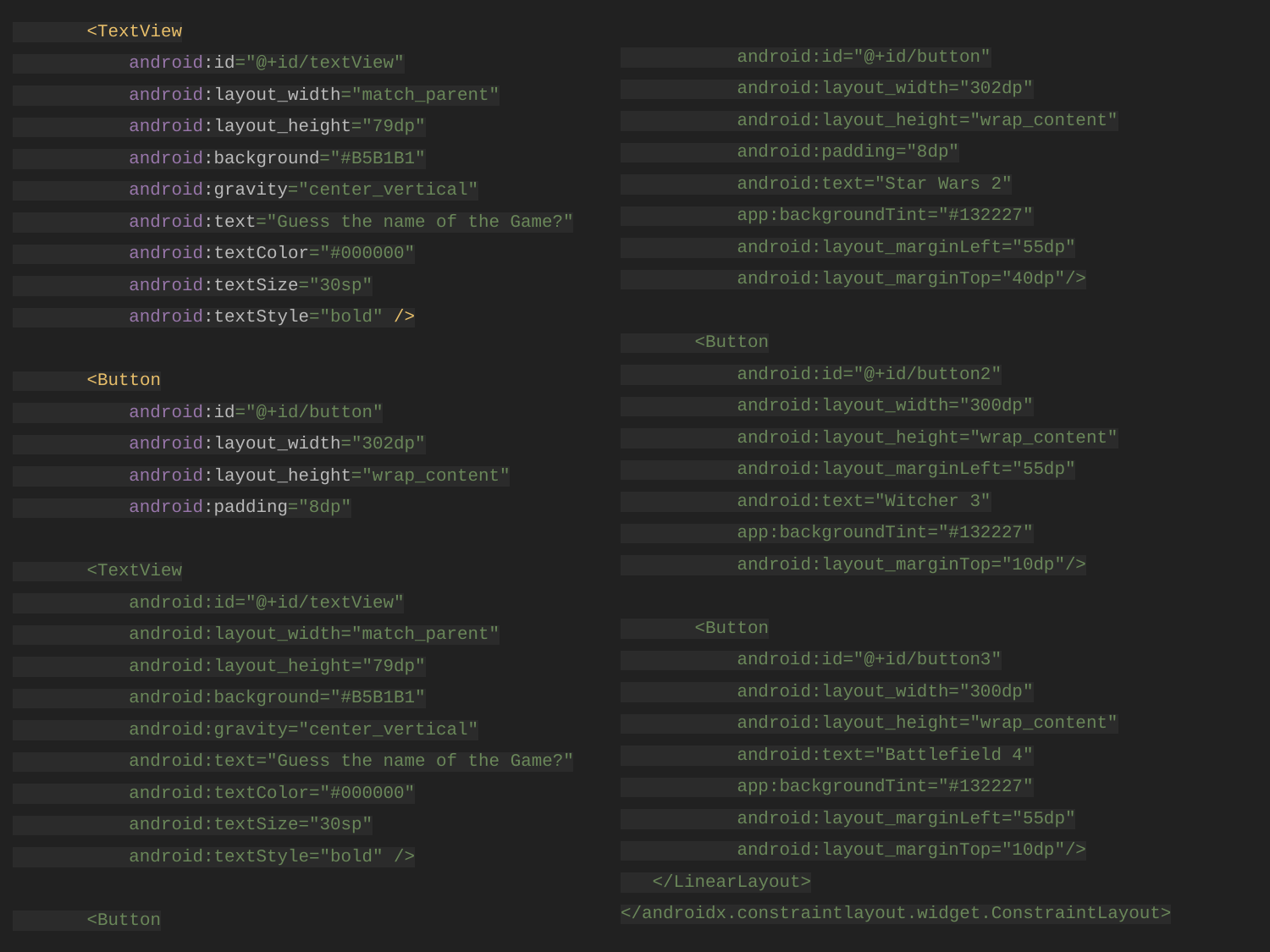

android:id="@+id/button"
           android:layout_width="302dp"
           android:layout_height="wrap_content"
           android:padding="8dp"
           android:text="Star Wars 2"
           app:backgroundTint="#132227"
           android:layout_marginLeft="55dp"
           android:layout_marginTop="40dp"/>

       <Button
           android:id="@+id/button2"
           android:layout_width="300dp"
           android:layout_height="wrap_content"
           android:layout_marginLeft="55dp"
           android:text="Witcher 3"
           app:backgroundTint="#132227"
           android:layout_marginTop="10dp"/>

       <Button
           android:id="@+id/button3"
           android:layout_width="300dp"
           android:layout_height="wrap_content"
           android:text="Battlefield 4"
           app:backgroundTint="#132227"
           android:layout_marginLeft="55dp"
           android:layout_marginTop="10dp"/>
   </LinearLayout>
</androidx.constraintlayout.widget.ConstraintLayout>

       <TextView
           android:id="@+id/textView"
           android:layout_width="match_parent"
           android:layout_height="79dp"
           android:background="#B5B1B1"
           android:gravity="center_vertical"
           android:text="Guess the name of the Game?"
           android:textColor="#000000"
           android:textSize="30sp"
           android:textStyle="bold" />

       <Button
           android:id="@+id/button"
           android:layout_width="302dp"
           android:layout_height="wrap_content"
           android:padding="8dp"

       <TextView
           android:id="@+id/textView"
           android:layout_width="match_parent"
           android:layout_height="79dp"
           android:background="#B5B1B1"
           android:gravity="center_vertical"
           android:text="Guess the name of the Game?"
           android:textColor="#000000"
           android:textSize="30sp"
           android:textStyle="bold" />

       <Button